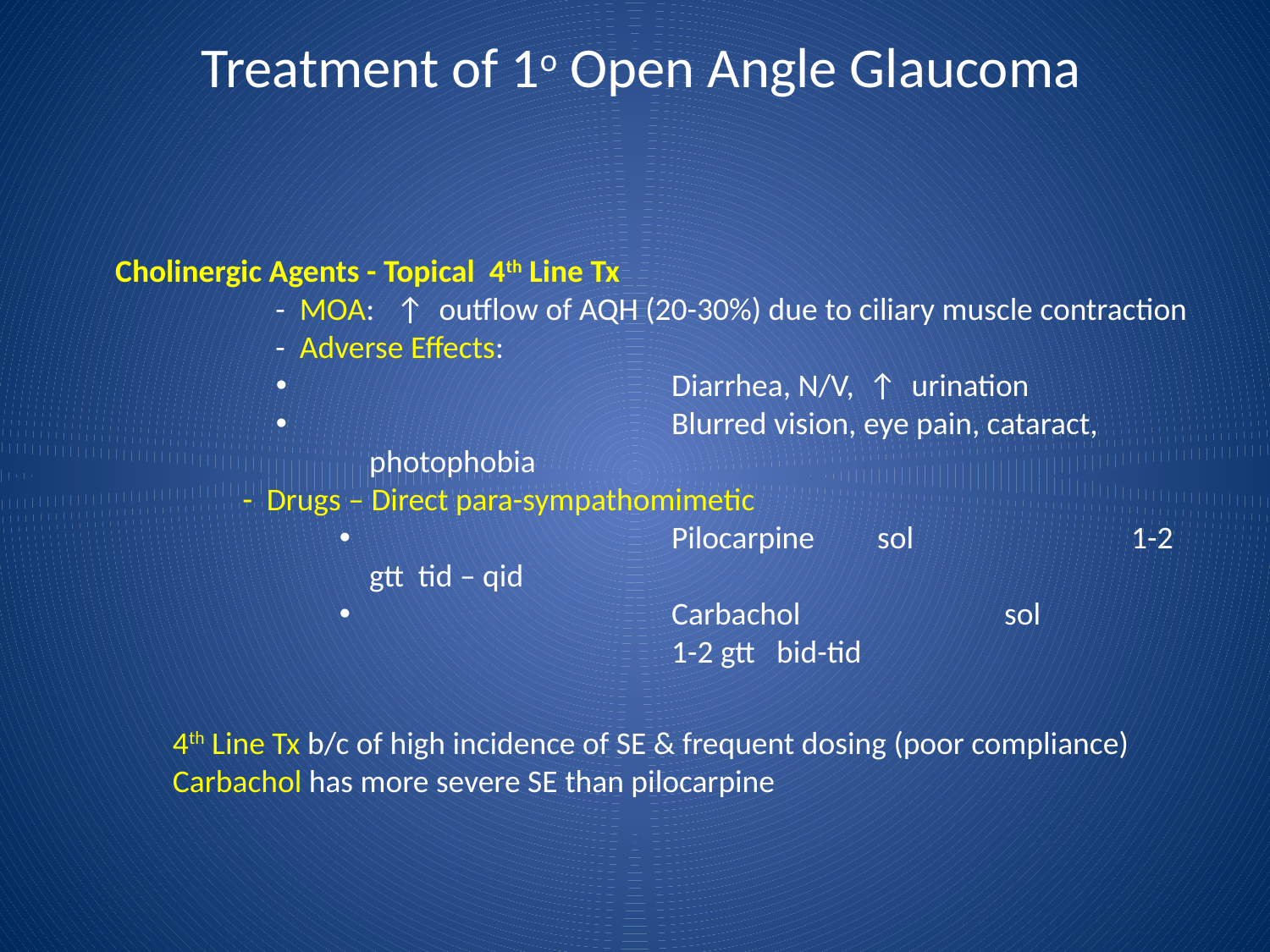

# Treatment of 1o Open Angle Glaucoma
Cholinergic Agents - Topical  4th Line Tx
	-  MOA:   ↑  outflow of AQH (20-30%) due to ciliary muscle contraction
	-  Adverse Effects:
	Diarrhea, N/V,  ↑  urination
 	Blurred vision, eye pain, cataract, photophobia
Drugs – Direct para-sympathomimetic
   	Pilocarpine  	sol		1-2 gtt  tid – qid
 	Carbachol		sol		1-2 gtt   bid-tid
4th Line Tx b/c of high incidence of SE & frequent dosing (poor compliance)
Carbachol has more severe SE than pilocarpine